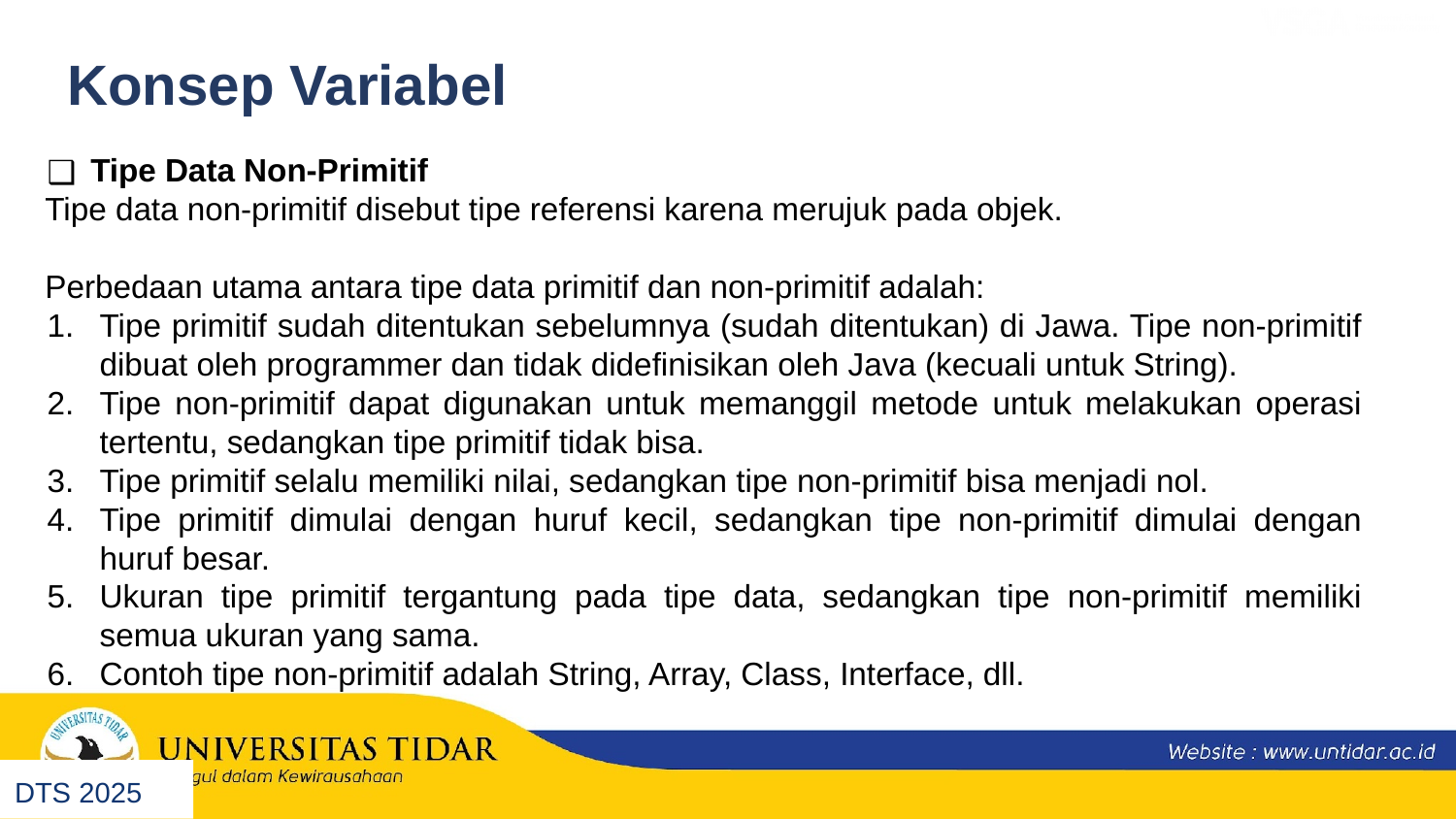

Konsep Variabel
Tipe Data Non-Primitif
Tipe data non-primitif disebut tipe referensi karena merujuk pada objek.

Perbedaan utama antara tipe data primitif dan non-primitif adalah:
Tipe primitif sudah ditentukan sebelumnya (sudah ditentukan) di Jawa. Tipe non-primitif dibuat oleh programmer dan tidak didefinisikan oleh Java (kecuali untuk String).
Tipe non-primitif dapat digunakan untuk memanggil metode untuk melakukan operasi tertentu, sedangkan tipe primitif tidak bisa.
Tipe primitif selalu memiliki nilai, sedangkan tipe non-primitif bisa menjadi nol.
Tipe primitif dimulai dengan huruf kecil, sedangkan tipe non-primitif dimulai dengan huruf besar.
Ukuran tipe primitif tergantung pada tipe data, sedangkan tipe non-primitif memiliki semua ukuran yang sama.
Contoh tipe non-primitif adalah String, Array, Class, Interface, dll.
DTS 2025